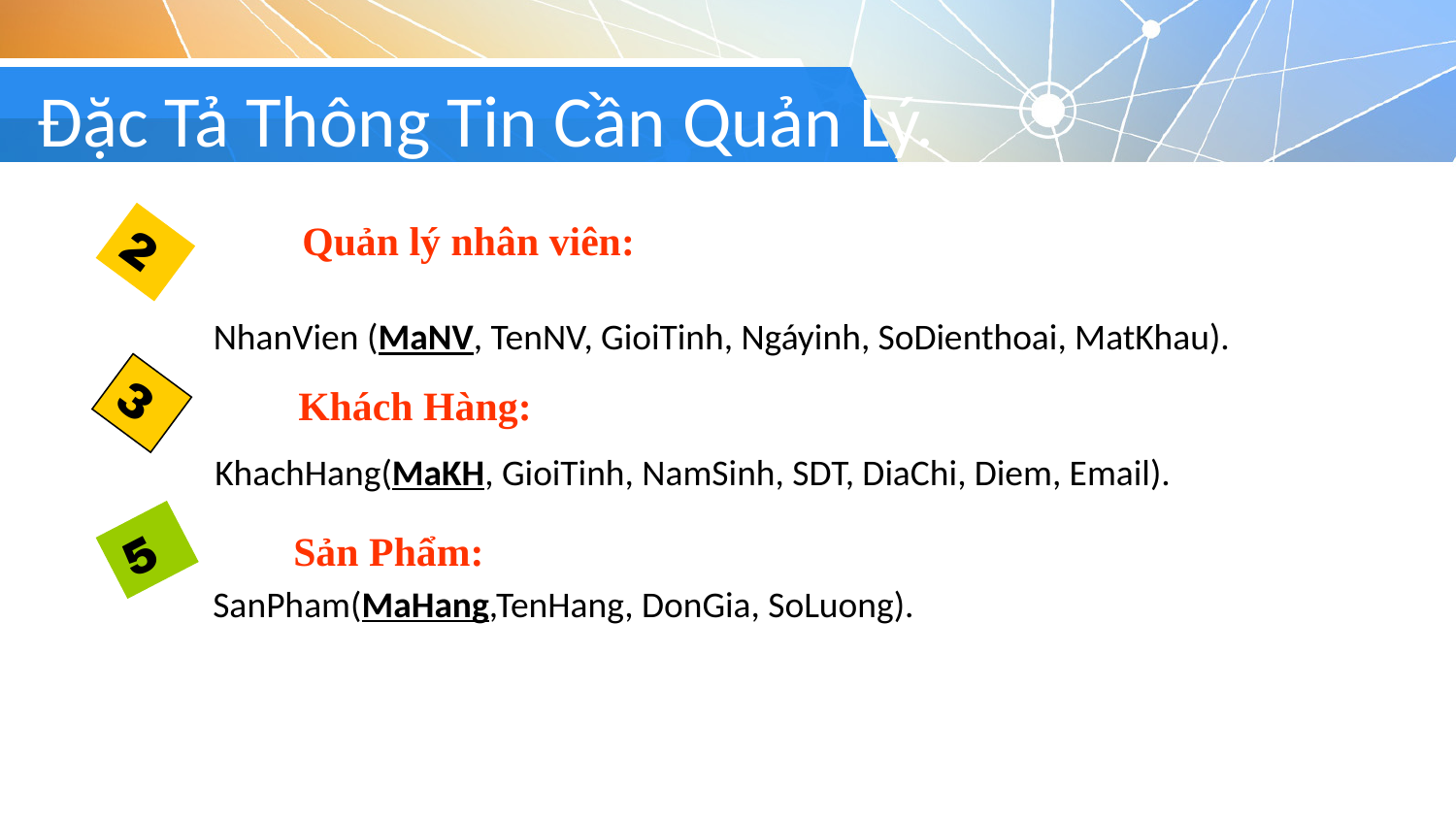

Đặc Tả Thông Tin Cần Quản Lý.
Quản lý nhân viên:

2
NhanVien (MaNV, TenNV, GioiTinh, Ngáyinh, SoDienthoai, MatKhau).
Khách Hàng:

3
KhachHang(MaKH, GioiTinh, NamSinh, SDT, DiaChi, Diem, Email).
Sản Phẩm:
5
SanPham(MaHang,TenHang, DonGia, SoLuong).